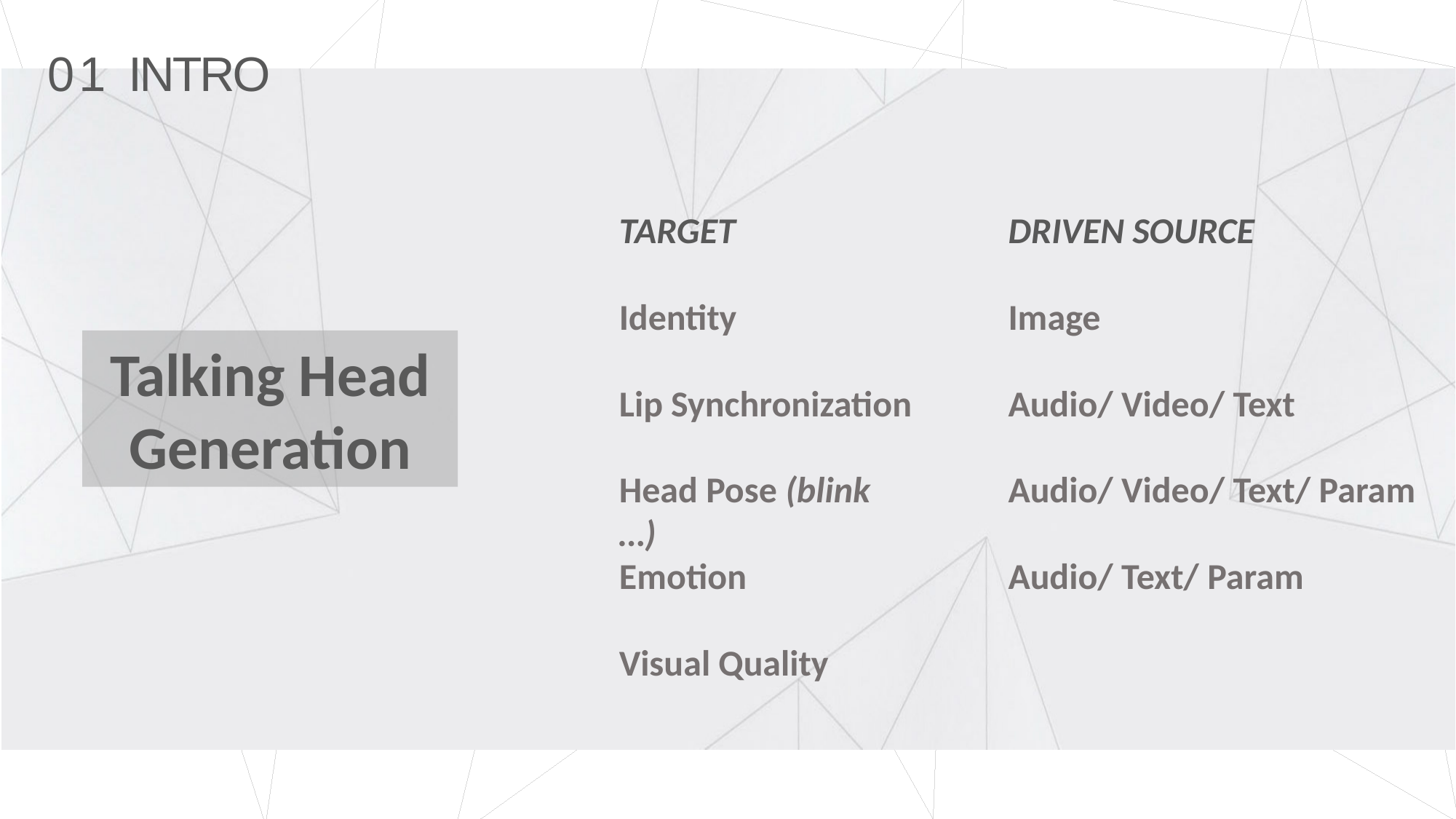

01 INTRO
TARGET
Identity
Lip Synchronization
Head Pose (blink …)
Emotion
Visual Quality
DRIVEN SOURCE
Image
Audio/ Video/ Text
Audio/ Video/ Text/ Param
Audio/ Text/ Param
Talking Head Generation